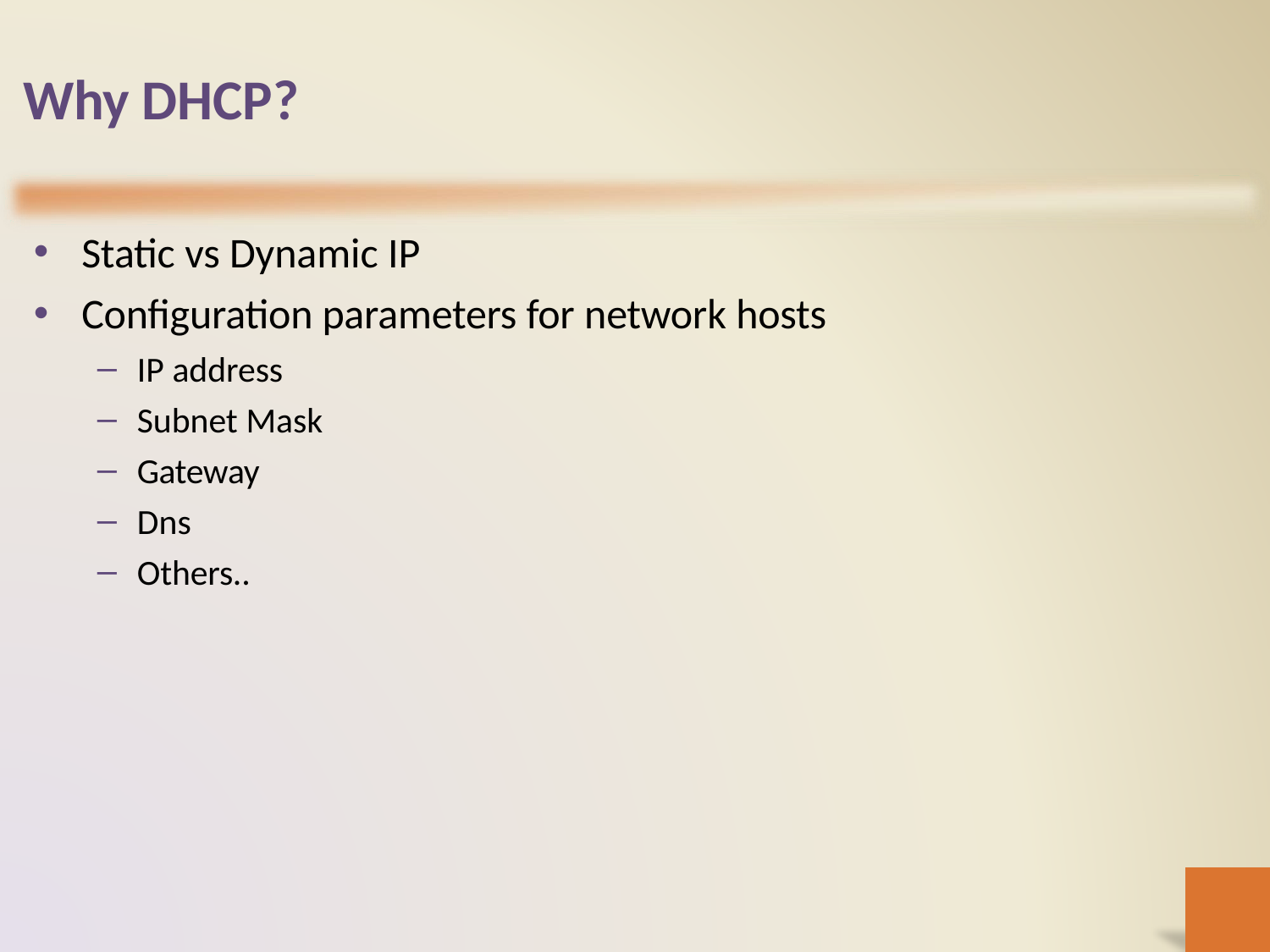

# Why DHCP?
Static vs Dynamic IP
Configuration parameters for network hosts
IP address
Subnet Mask
Gateway
Dns
Others..